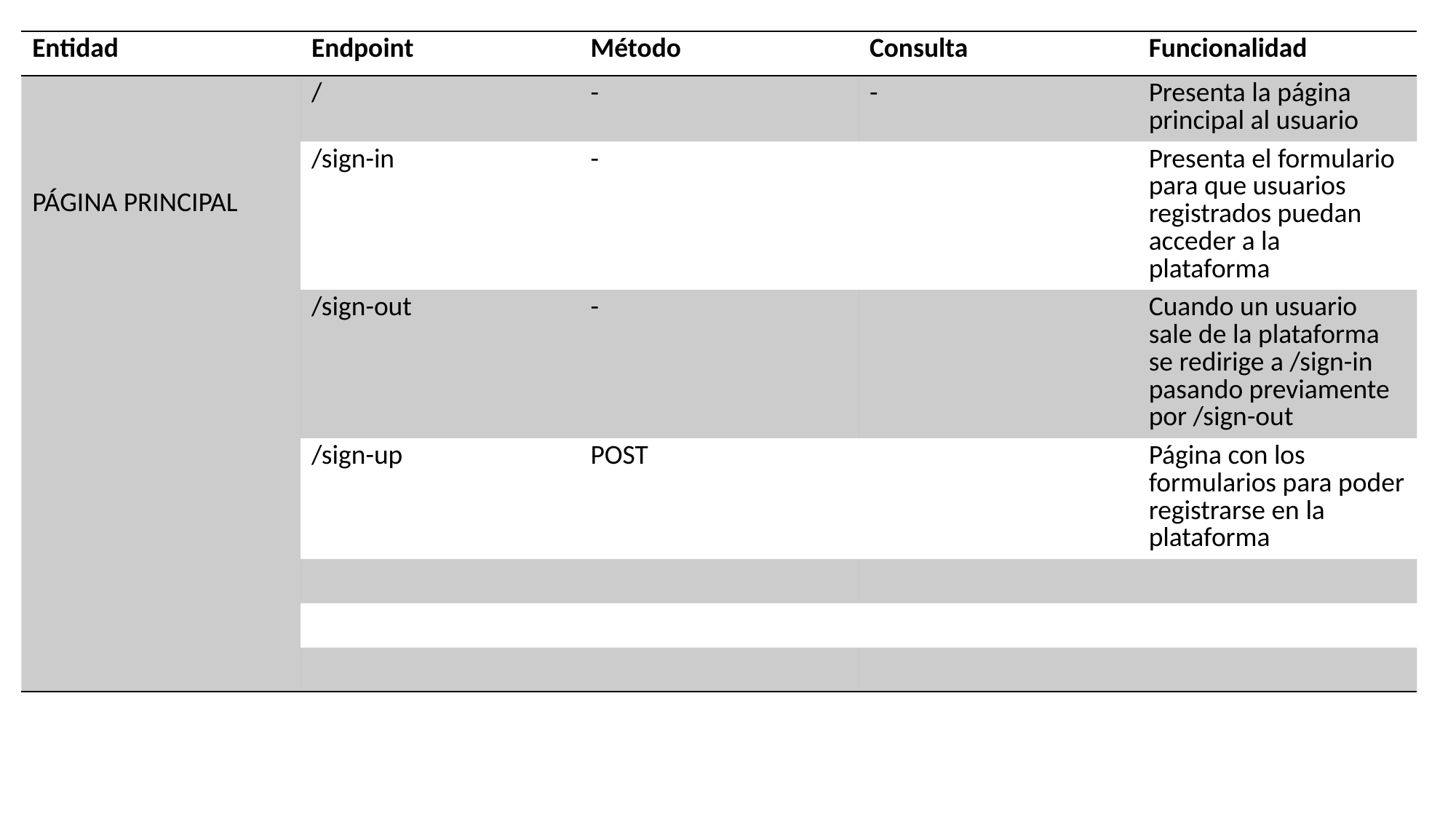

| Entidad | Endpoint | Método | Consulta | Funcionalidad |
| --- | --- | --- | --- | --- |
| PÁGINA PRINCIPAL | / | - | - | Presenta la página principal al usuario |
|  | /sign-in | - |  | Presenta el formulario para que usuarios registrados puedan acceder a la plataforma |
|  | /sign-out | - |  | Cuando un usuario sale de la plataforma se redirige a /sign-in pasando previamente por /sign-out |
|  | /sign-up | POST |  | Página con los formularios para poder registrarse en la plataforma |
|  |  |  |  |  |
|  |  |  |  |  |
|  |  |  |  |  |